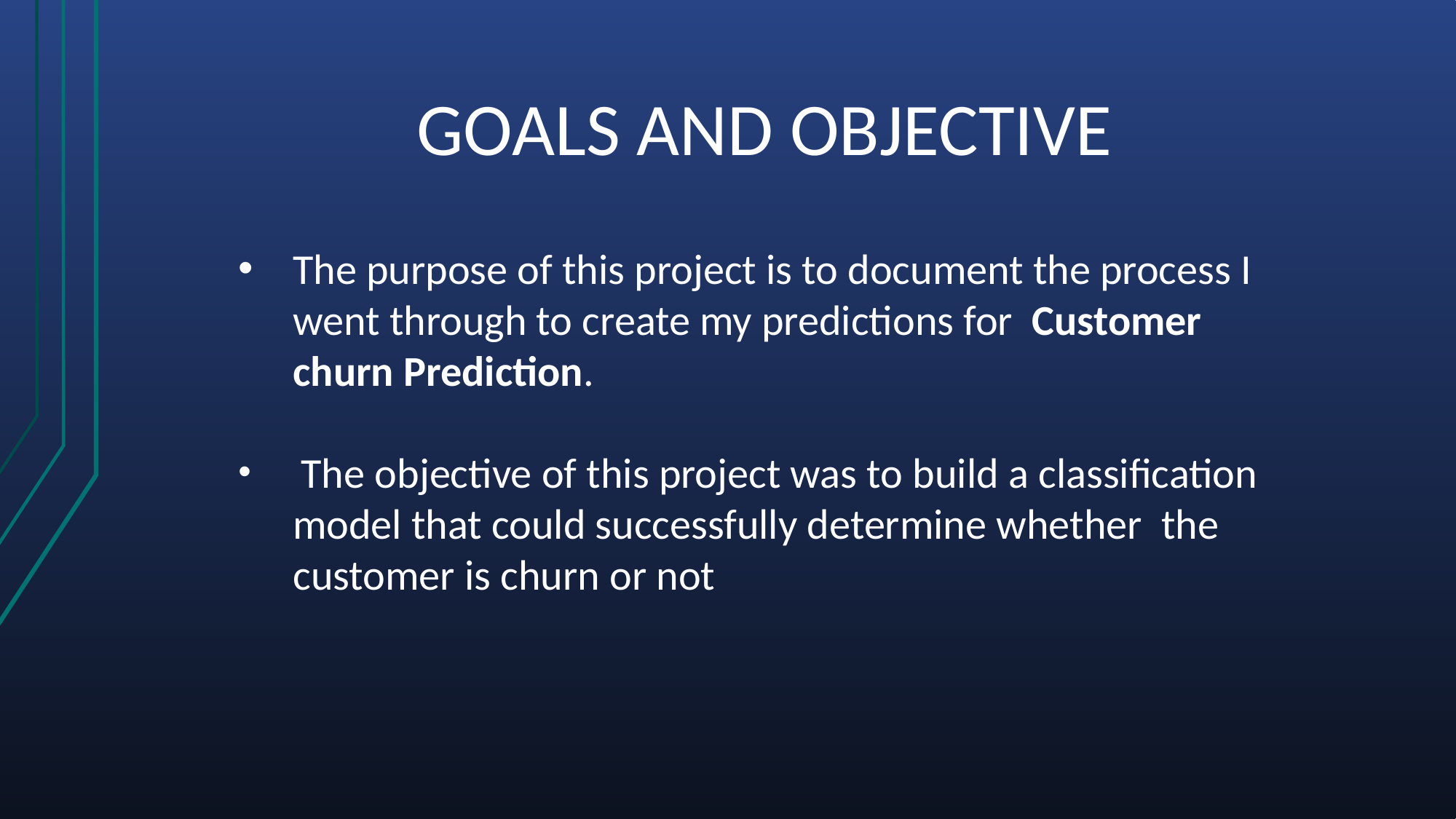

# GOALS AND OBJECTIVE
The purpose of this project is to document the process I went through to create my predictions for  Customer churn Prediction.

 The objective of this project was to build a classification model that could successfully determine whether  the customer is churn or not